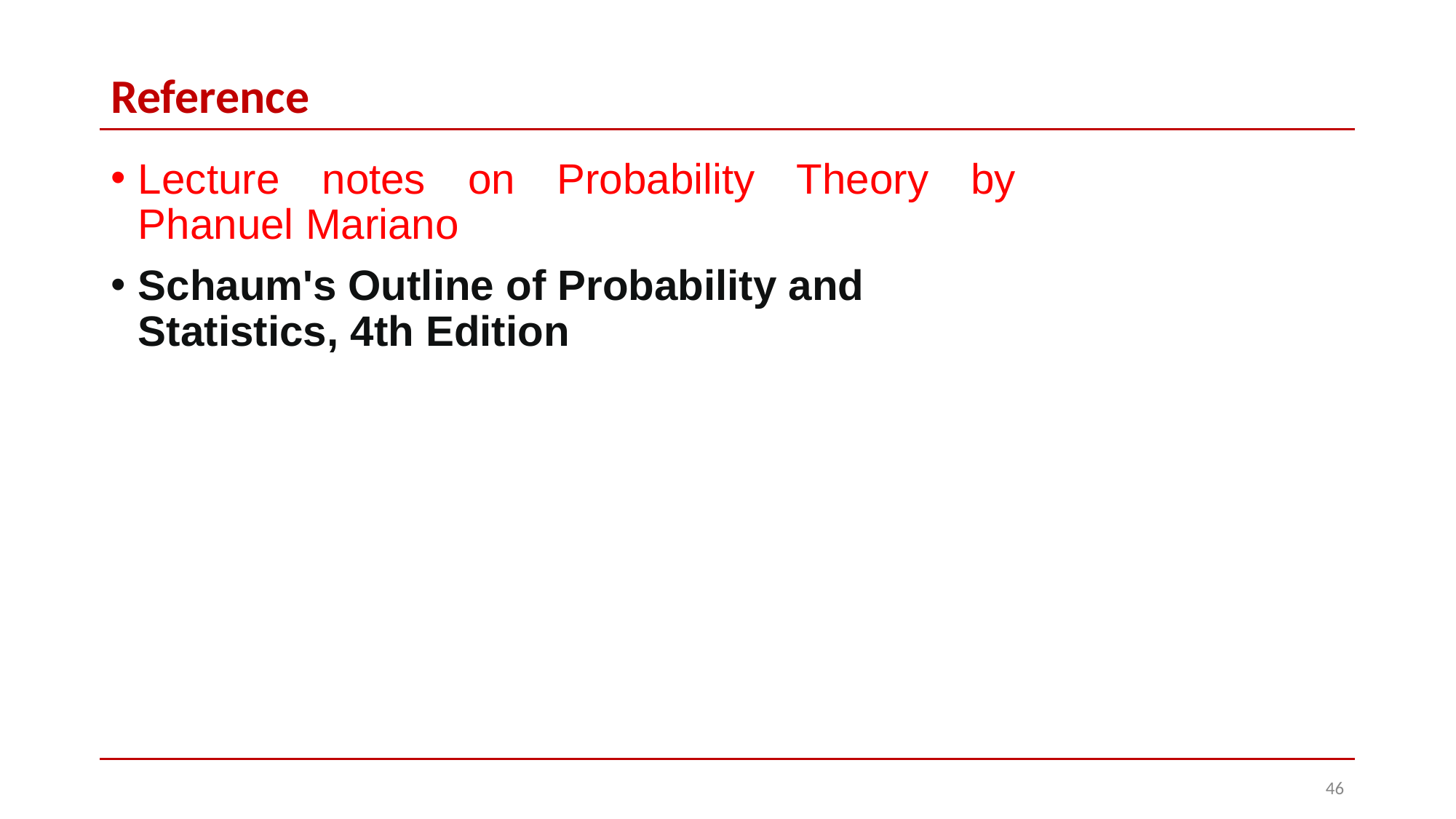

# Reference
Lecture notes on Probability Theory by Phanuel Mariano
Schaum's Outline of Probability and Statistics, 4th Edition
46